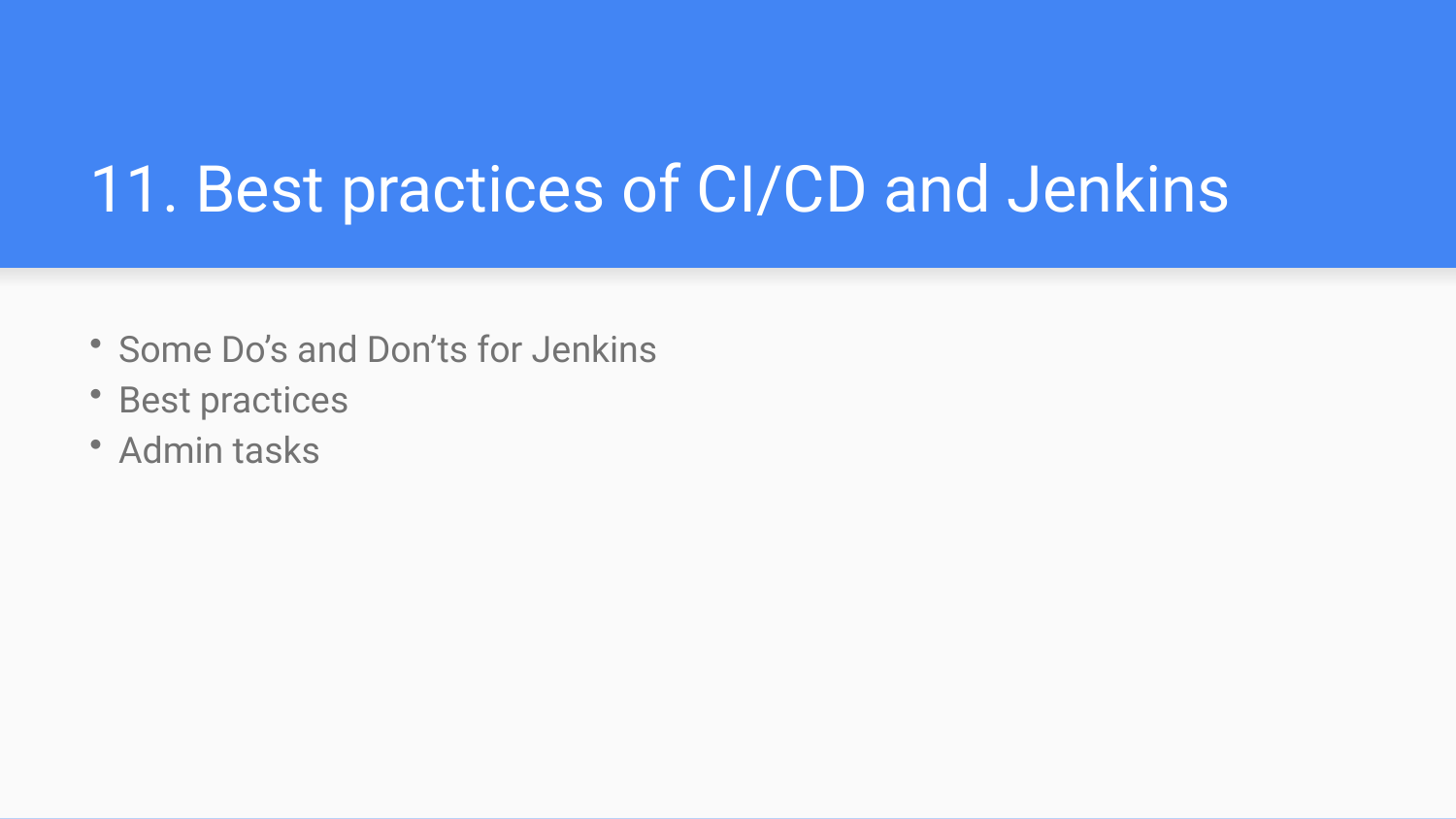

# 11. Best practices of CI/CD and Jenkins
Some Do’s and Don’ts for Jenkins
Best practices
Admin tasks